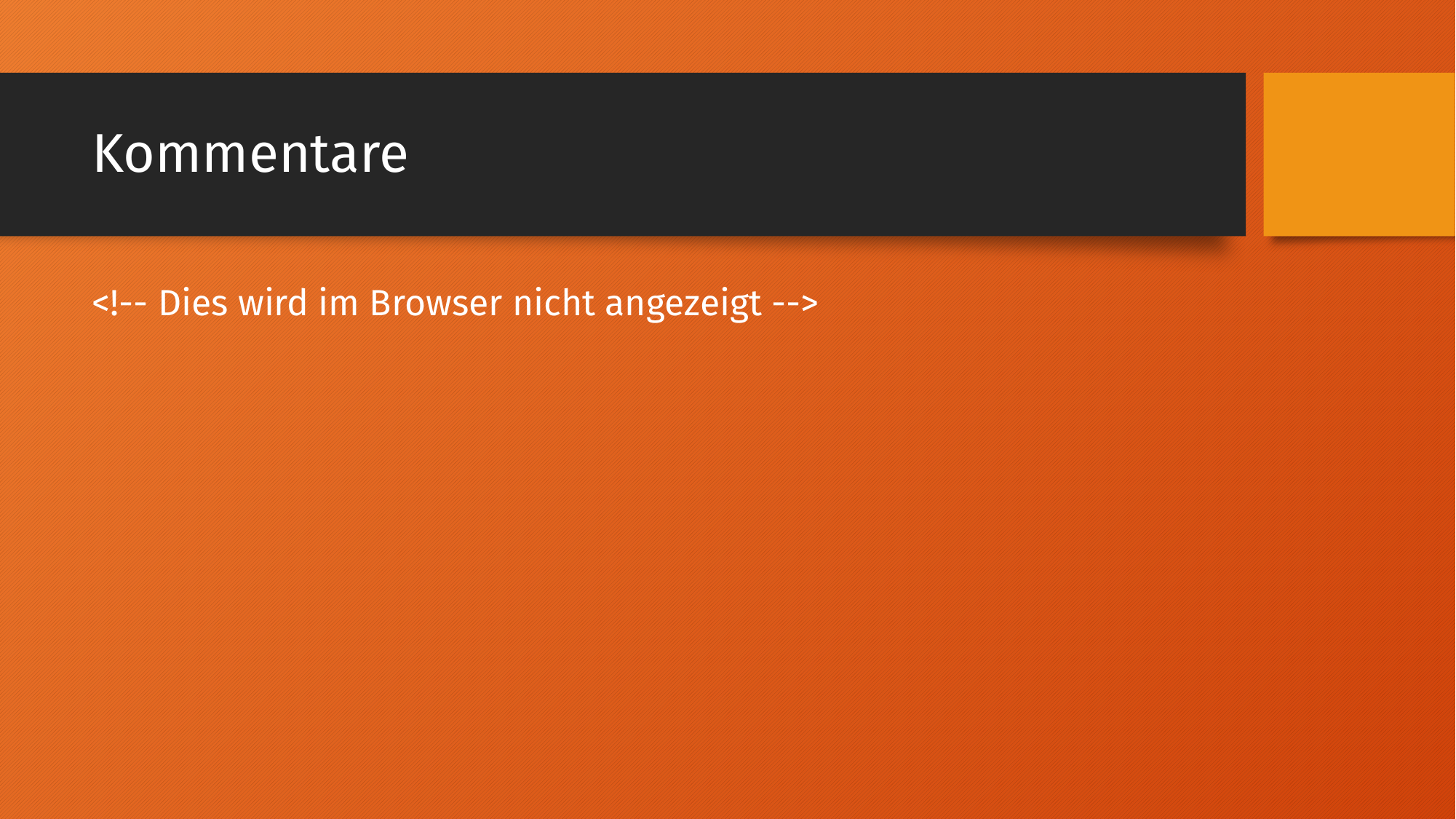

# Kommentare
<!-- Dies wird im Browser nicht angezeigt -->